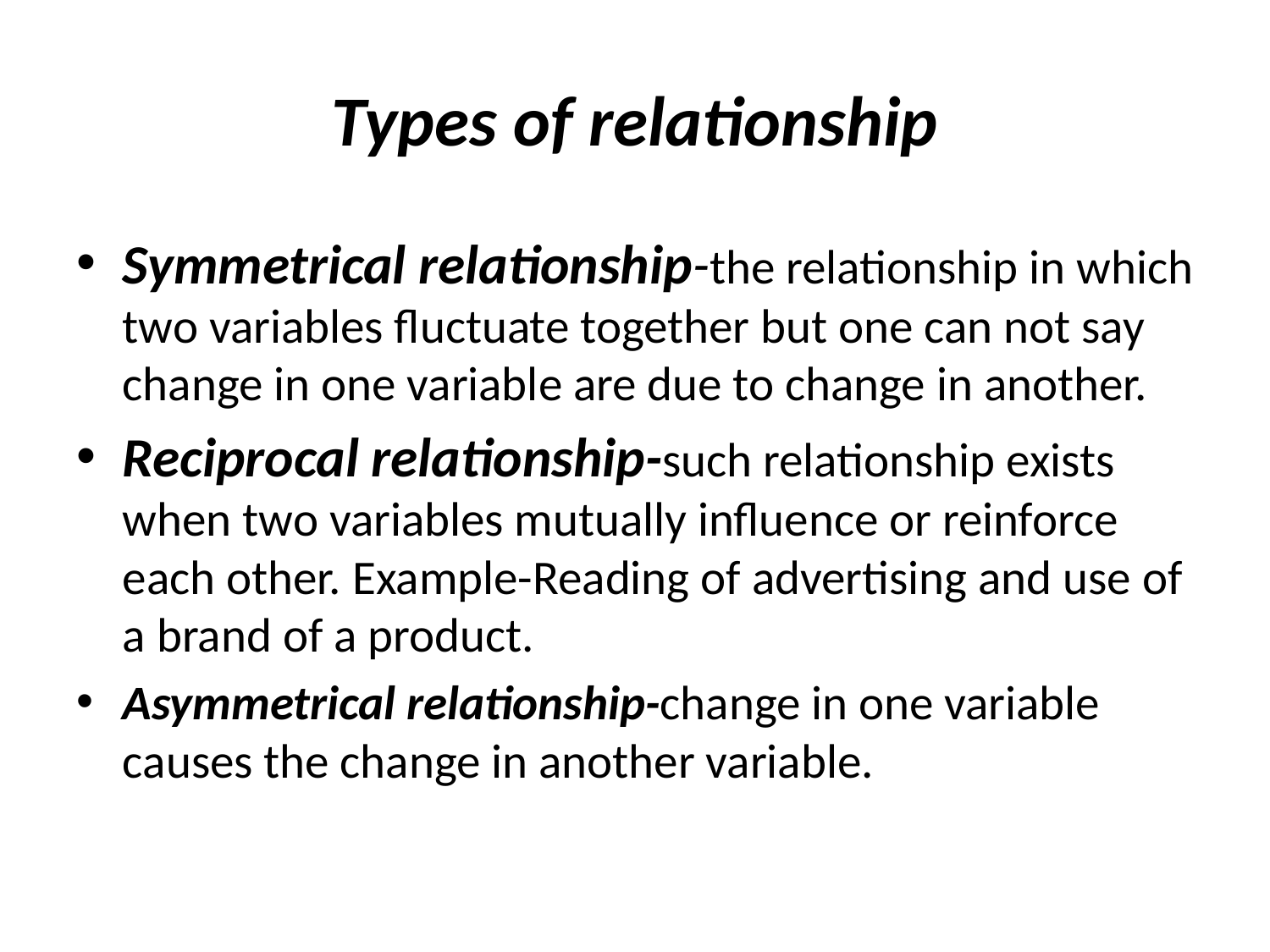

# Types of relationship
Symmetrical relationship-the relationship in which two variables fluctuate together but one can not say change in one variable are due to change in another.
Reciprocal relationship-such relationship exists when two variables mutually influence or reinforce each other. Example-Reading of advertising and use of a brand of a product.
Asymmetrical relationship-change in one variable causes the change in another variable.